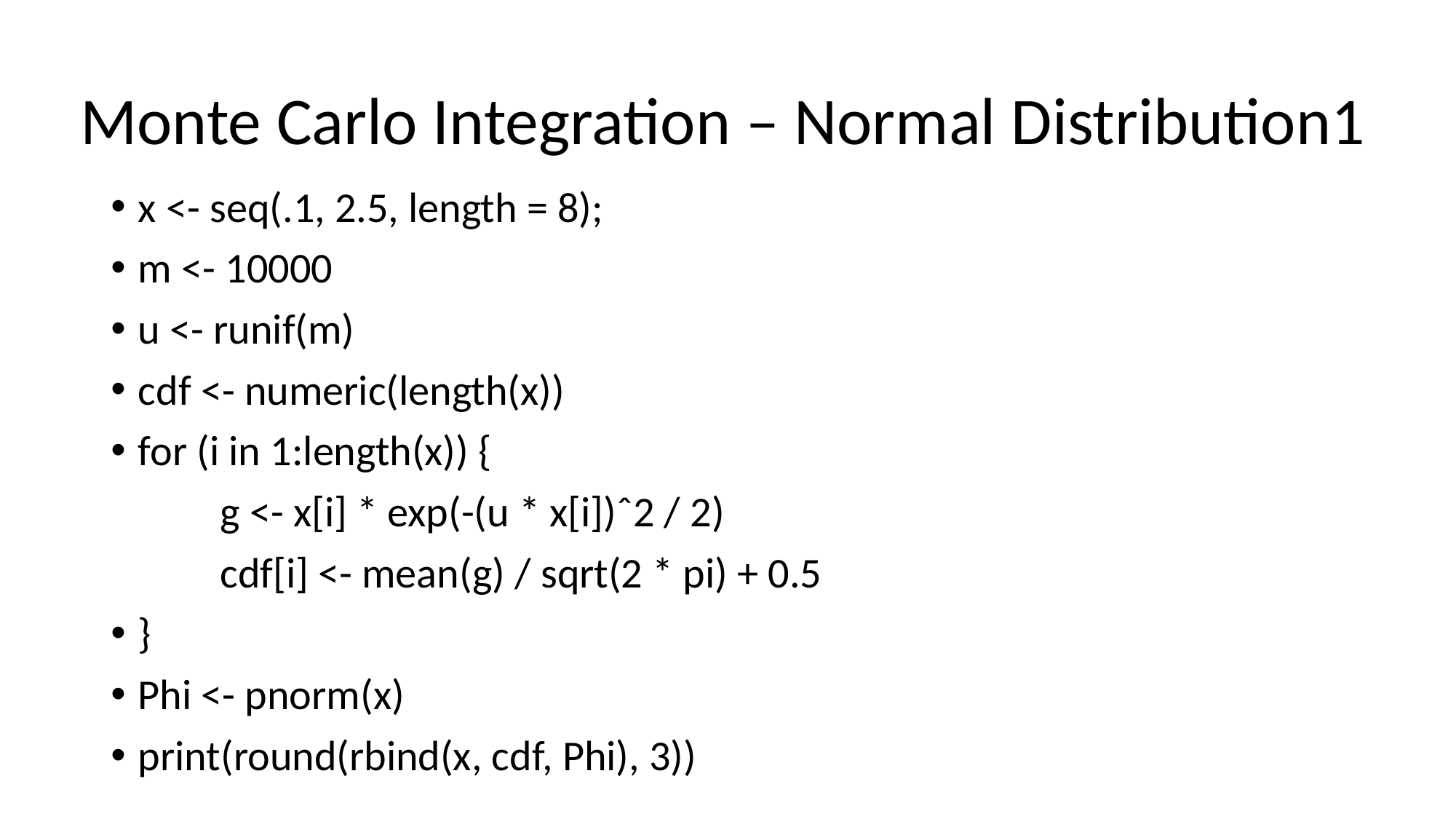

# Monte Carlo Integration – Normal Distribution1
x <- seq(.1, 2.5, length = 8);
m <- 10000
u <- runif(m)
cdf <- numeric(length(x))
for (i in 1:length(x)) {
	g <- x[i] * exp(-(u * x[i])ˆ2 / 2)
	cdf[i] <- mean(g) / sqrt(2 * pi) + 0.5
}
Phi <- pnorm(x)
print(round(rbind(x, cdf, Phi), 3))